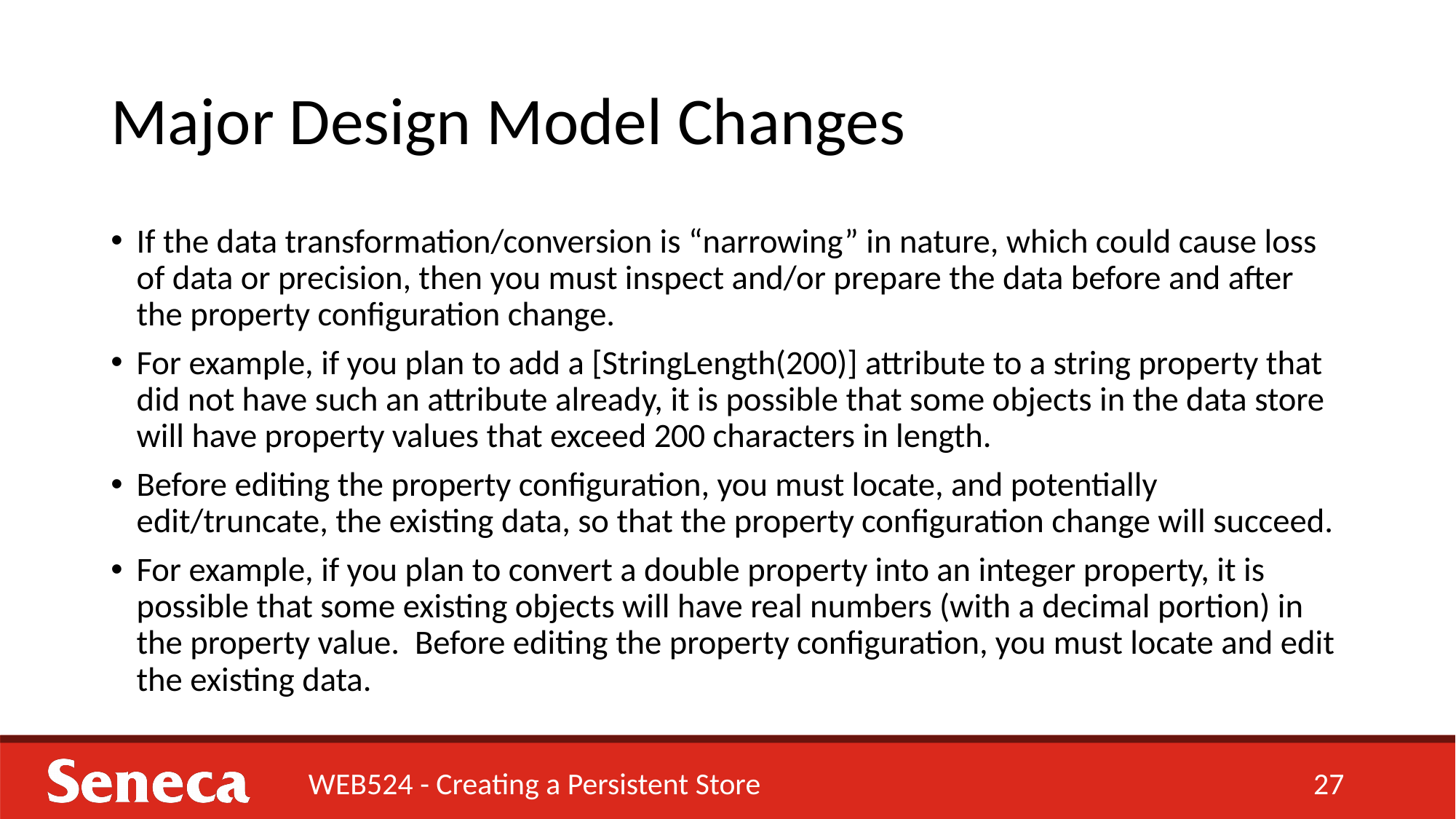

# Major Design Model Changes
If the data transformation/conversion is “narrowing” in nature, which could cause loss of data or precision, then you must inspect and/or prepare the data before and after the property configuration change.
For example, if you plan to add a [StringLength(200)] attribute to a string property that did not have such an attribute already, it is possible that some objects in the data store will have property values that exceed 200 characters in length.
Before editing the property configuration, you must locate, and potentially edit/truncate, the existing data, so that the property configuration change will succeed.
For example, if you plan to convert a double property into an integer property, it is possible that some existing objects will have real numbers (with a decimal portion) in the property value.  Before editing the property configuration, you must locate and edit the existing data.
WEB524 - Creating a Persistent Store
27